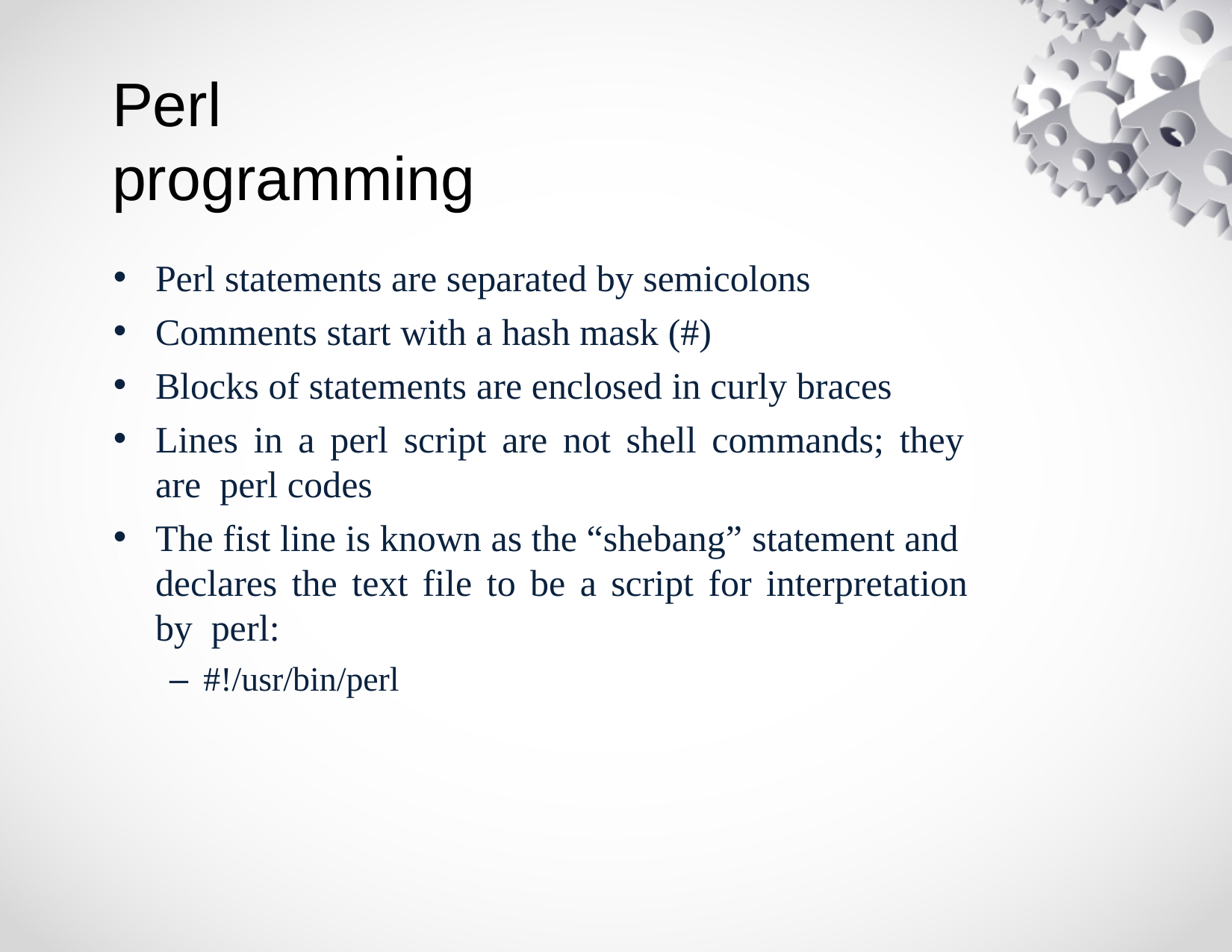

# Perl programming
Perl statements are separated by semicolons
Comments start with a hash mask (#)
Blocks of statements are enclosed in curly braces
Lines in a perl script are not shell commands; they are  perl codes
The fist line is known as the “shebang” statement and  declares the text file to be a script for interpretation by  perl:
– #!/usr/bin/perl